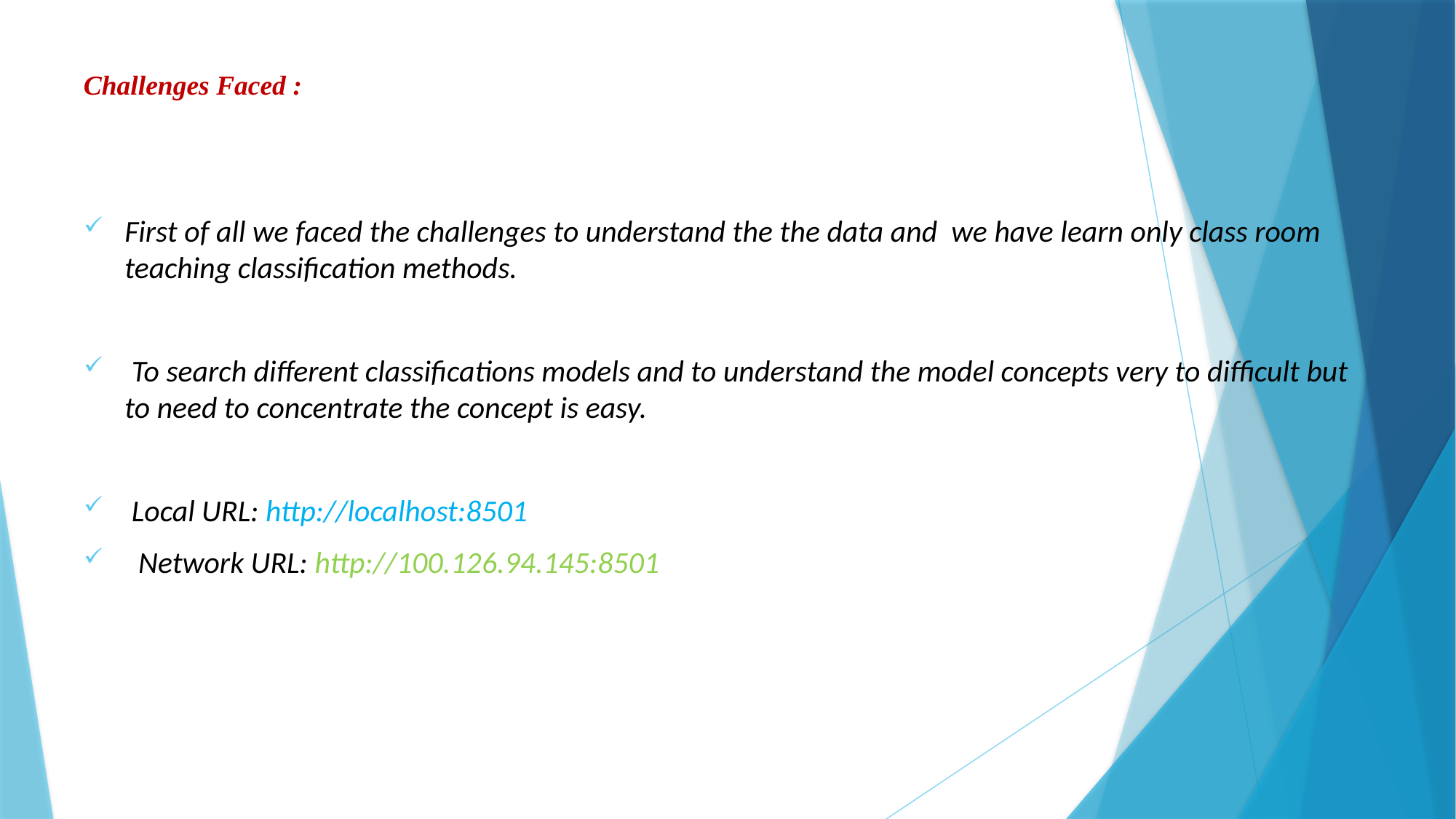

Challenges Faced :

First of all we faced the challenges to understand the the data and  we have learn only class room teaching classification methods.

 To search different classifications models and to understand the model concepts very to difficult but to need to concentrate the concept is easy.

 Local URL: http://localhost:8501
  Network URL: http://100.126.94.145:8501